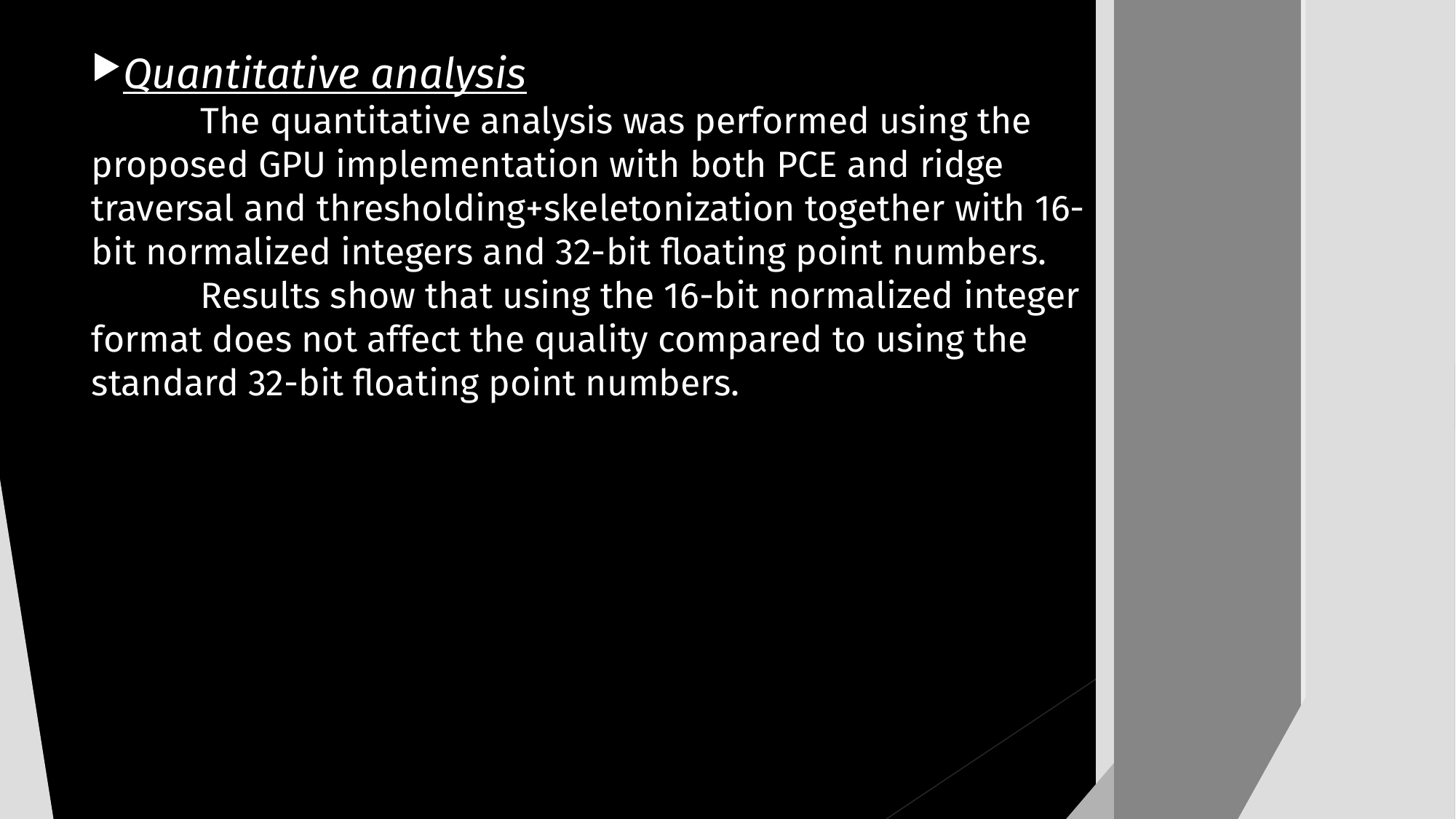

Quantitative analysis
	The quantitative analysis was performed using the proposed GPU implementation with both PCE and ridge traversal and thresholding+skeletonization together with 16-bit normalized integers and 32-bit floating point numbers.
	Results show that using the 16-bit normalized integer format does not affect the quality compared to using the standard 32-bit floating point numbers.